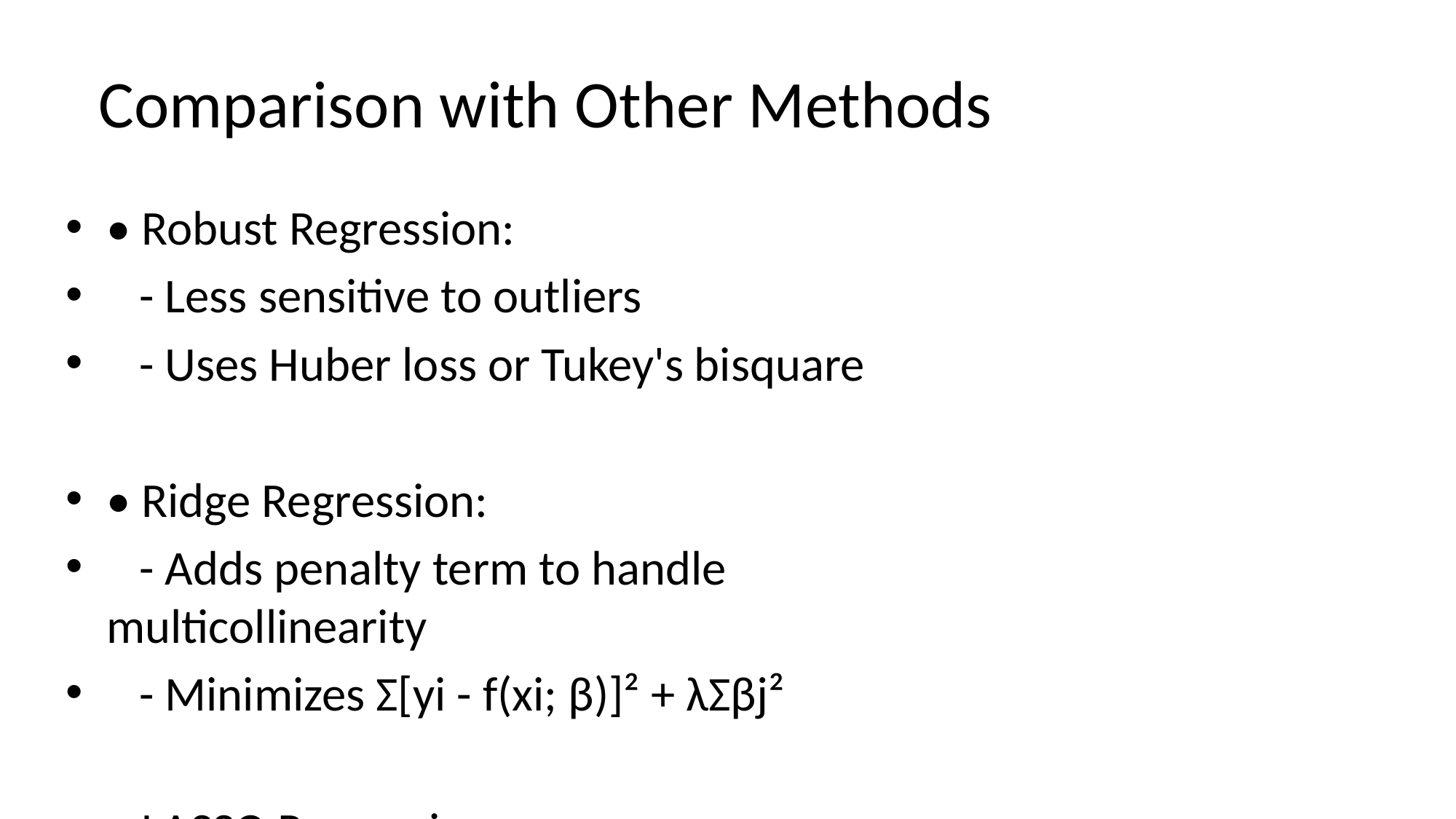

# Comparison with Other Methods
• Robust Regression:
   - Less sensitive to outliers
   - Uses Huber loss or Tukey's bisquare

• Ridge Regression:
   - Adds penalty term to handle multicollinearity
   - Minimizes Σ[yi - f(xi; β)]² + λΣβj²

• LASSO Regression:
   - Encourages sparse solutions
   - Minimizes Σ[yi - f(xi; β)]² + λΣ|βj|

• Orthogonal Distance Regression:
   - Accounts for errors in both variables